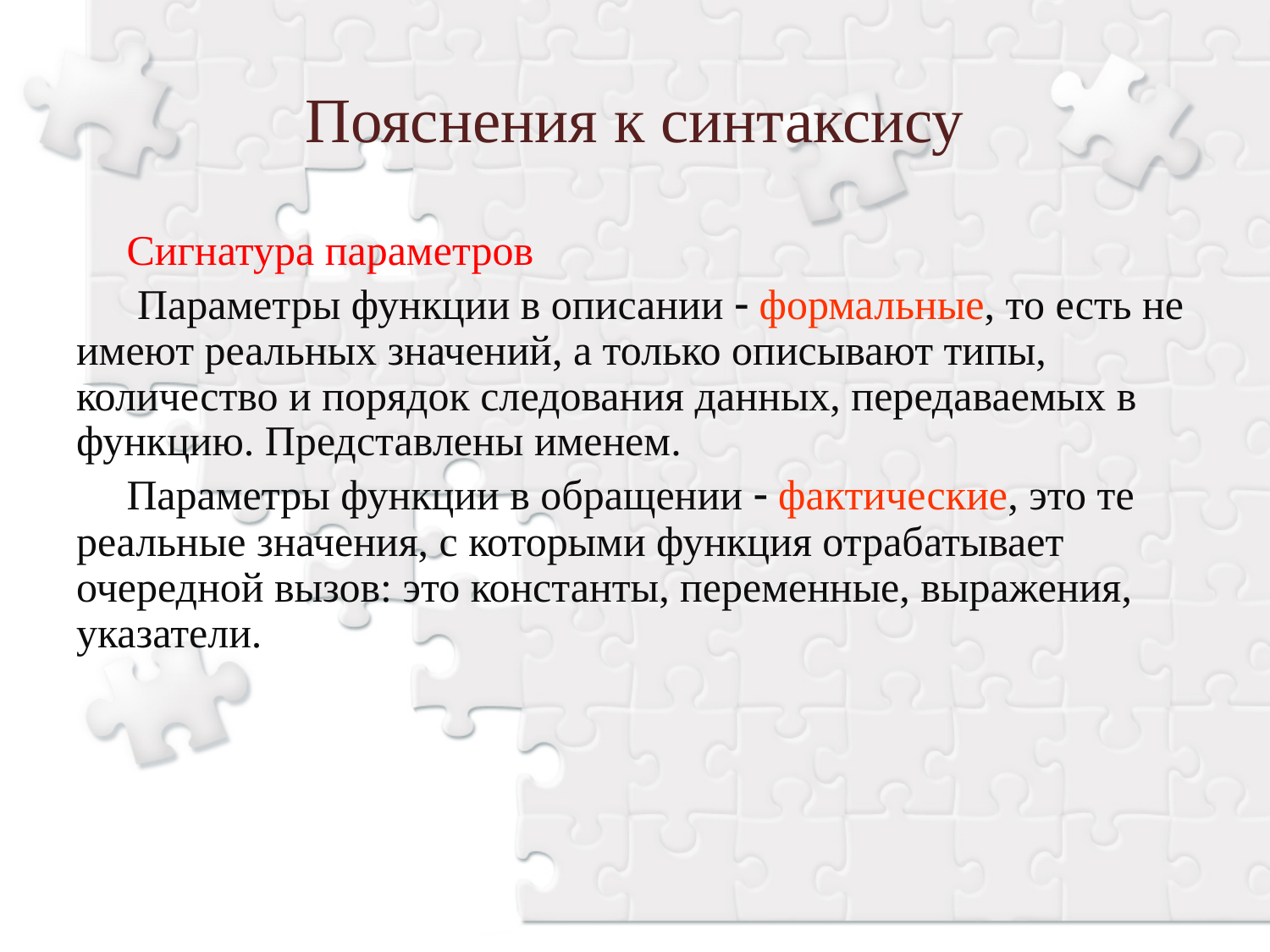

Пояснения к синтаксису
Cигнатура параметров
 Параметры функции в описании − формальные, то есть не имеют реальных значений, а только описывают типы, количество и порядок следования данных, передаваемых в функцию. Представлены именем.
Параметры функции в обращении − фактические, это те реальные значения, с которыми функция отрабатывает очередной вызов: это константы, переменные, выражения, указатели.